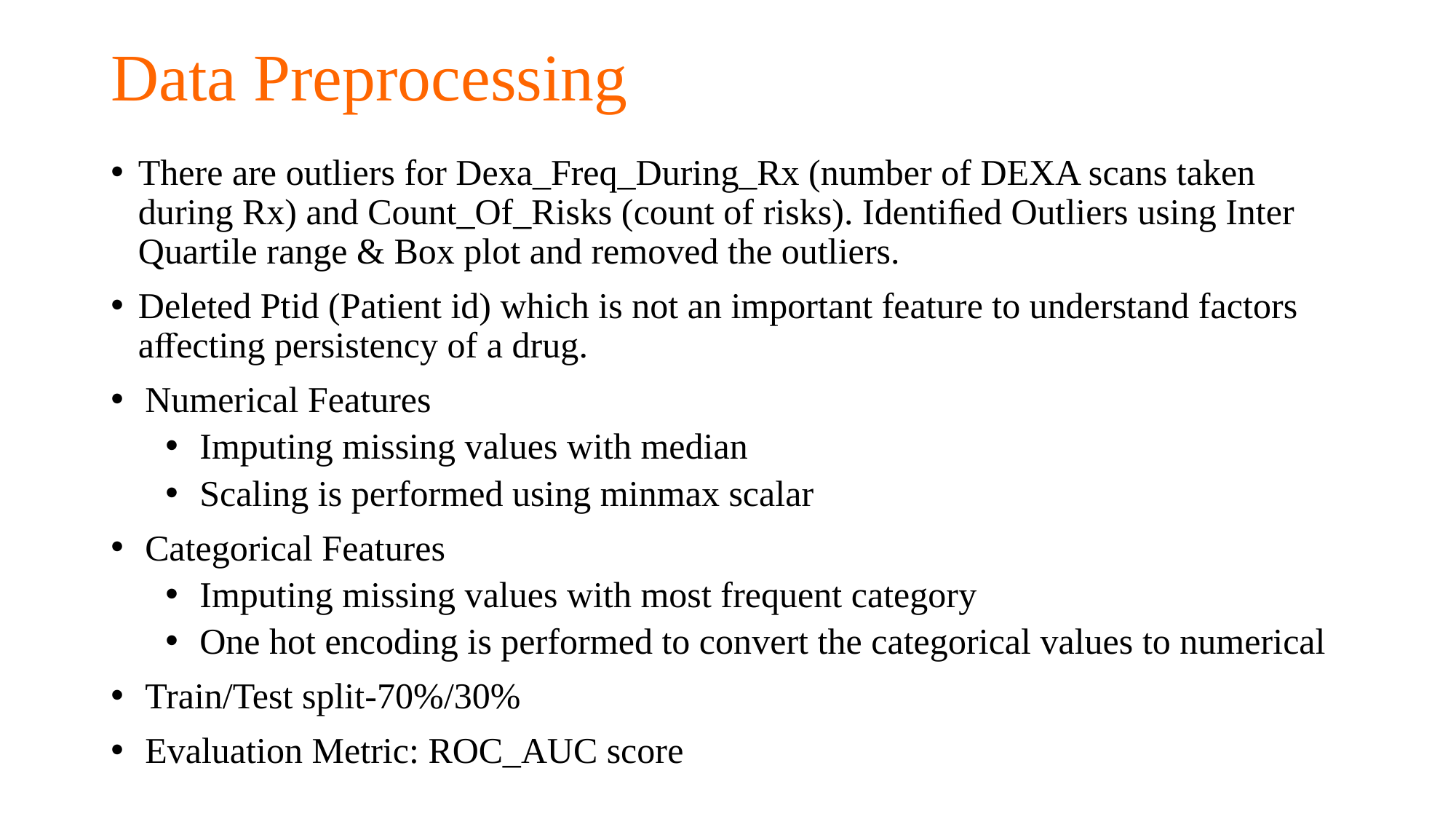

# Data Preprocessing
There are outliers for Dexa_Freq_During_Rx (number of DEXA scans taken during Rx) and Count_Of_Risks (count of risks). Identiﬁed Outliers using Inter Quartile range & Box plot and removed the outliers.
Deleted Ptid (Patient id) which is not an important feature to understand factors aﬀecting persistency of a drug.
Numerical Features
Imputing missing values with median
Scaling is performed using minmax scalar
Categorical Features
Imputing missing values with most frequent category
One hot encoding is performed to convert the categorical values to numerical
Train/Test split-70%/30%
Evaluation Metric: ROC_AUC score